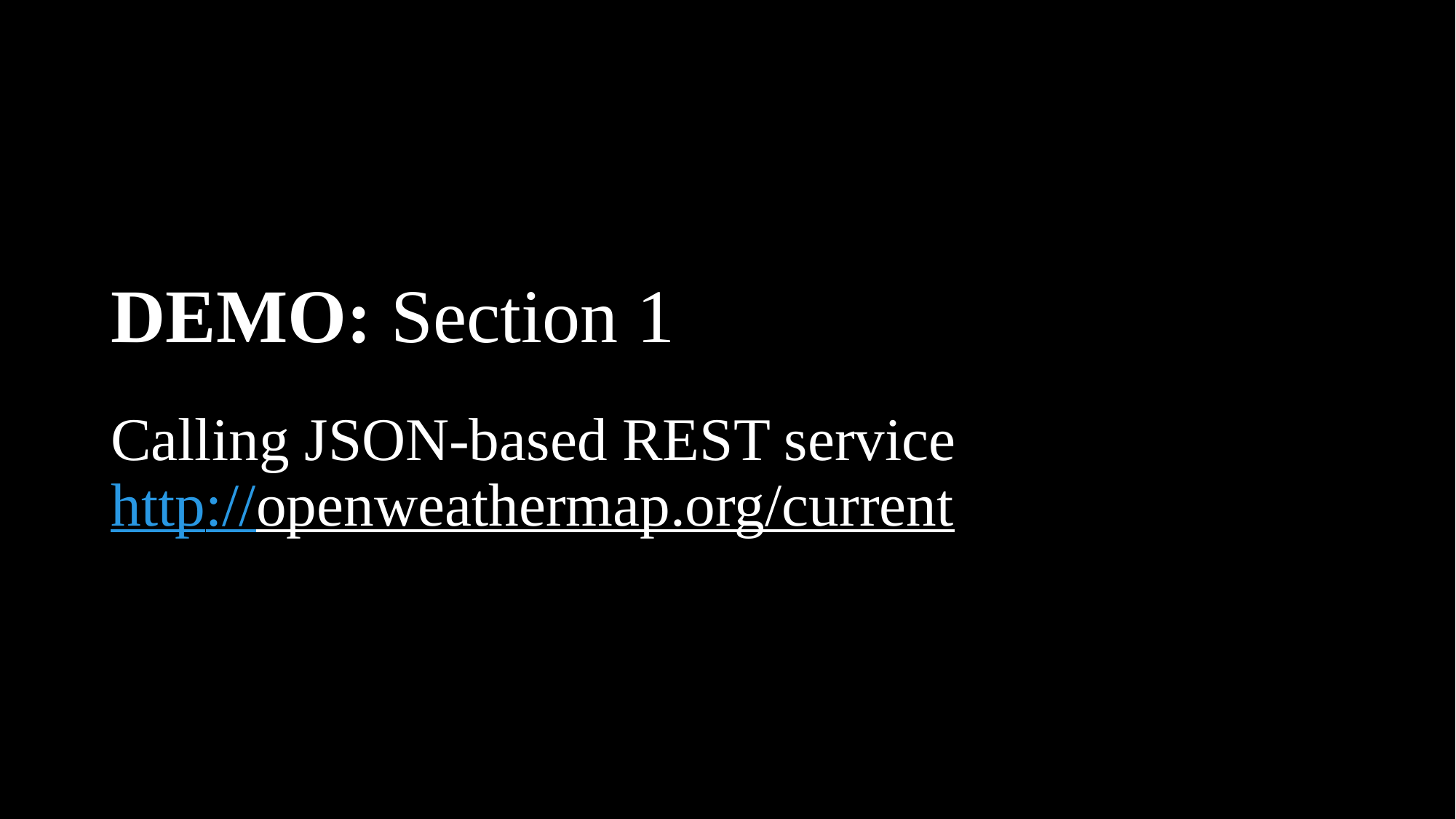

# DEMO: Section 1 Calling JSON-based REST service http://openweathermap.org/current